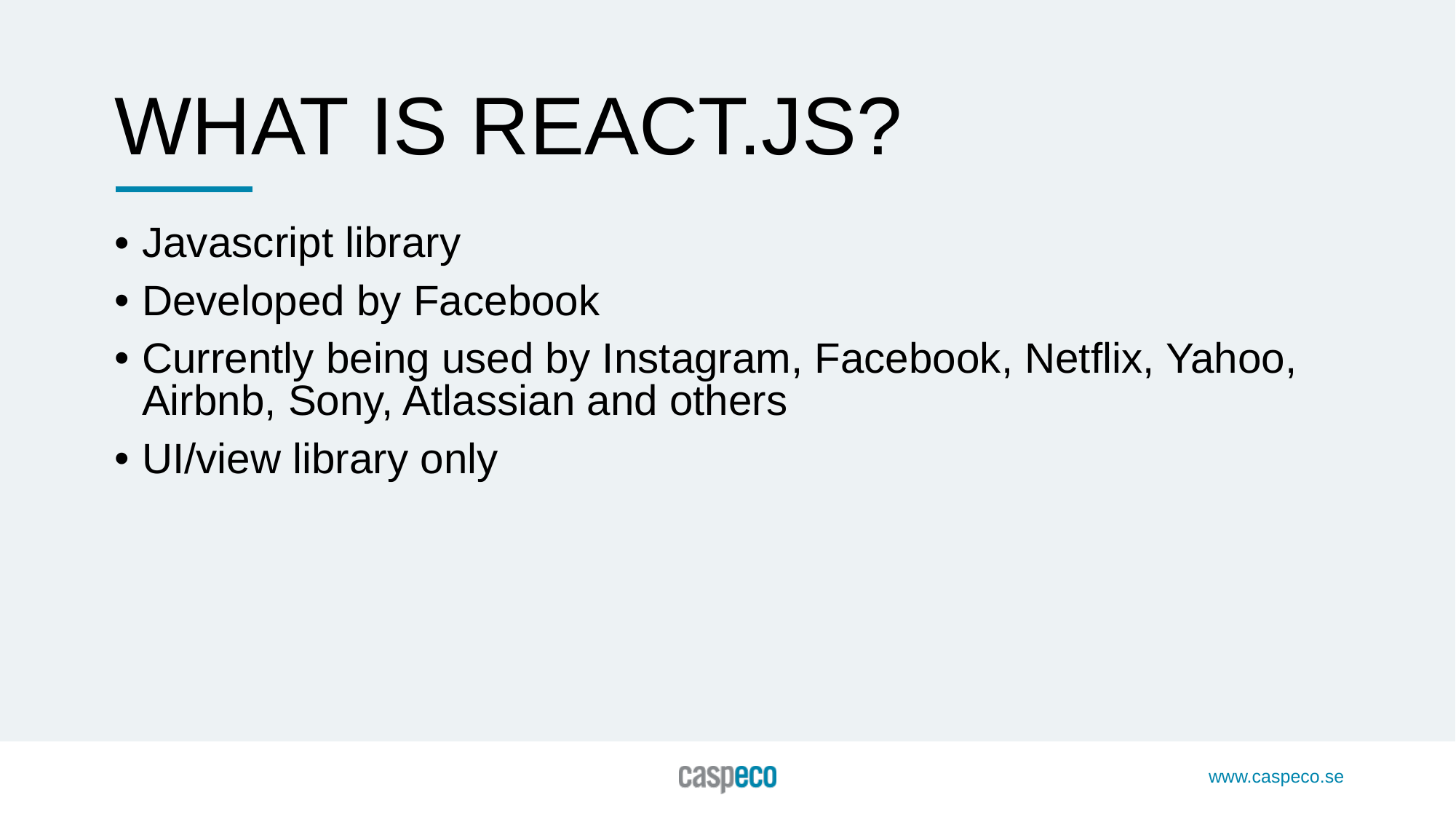

What is react.js?
Javascript library
Developed by Facebook
Currently being used by Instagram, Facebook, Netflix, Yahoo, Airbnb, Sony, Atlassian and others
UI/view library only